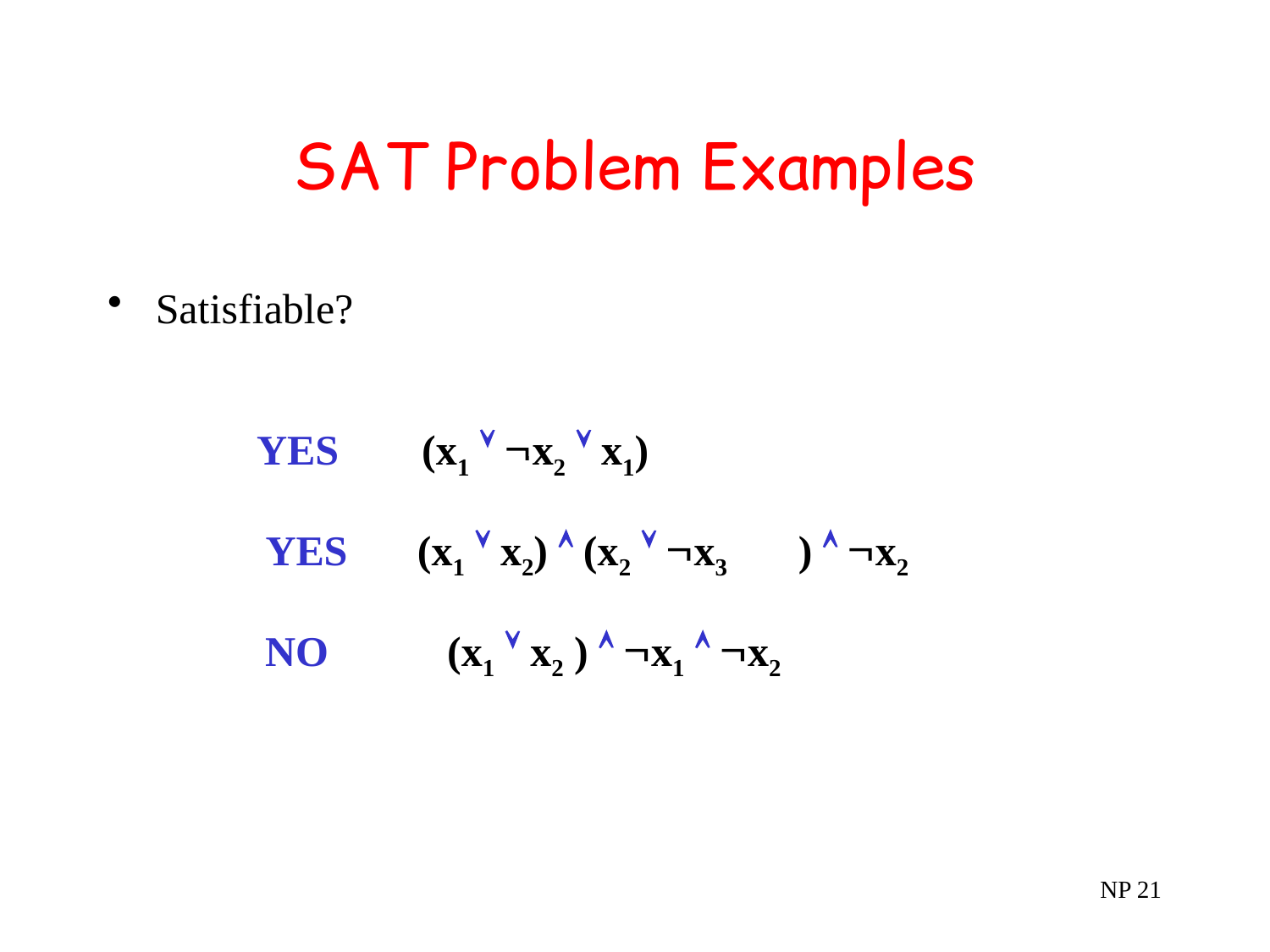

# SAT Problem Examples
Satisfiable?
YES
(x1 ∨ ¬x2 ∨ x1)
YES
(x1 ∨ x2) ∧ (x2 ∨ ¬x3	) ∧ ¬x2
NO
(x1 ∨ x2 ) ∧ ¬x1 ∧ ¬x2
NP 21